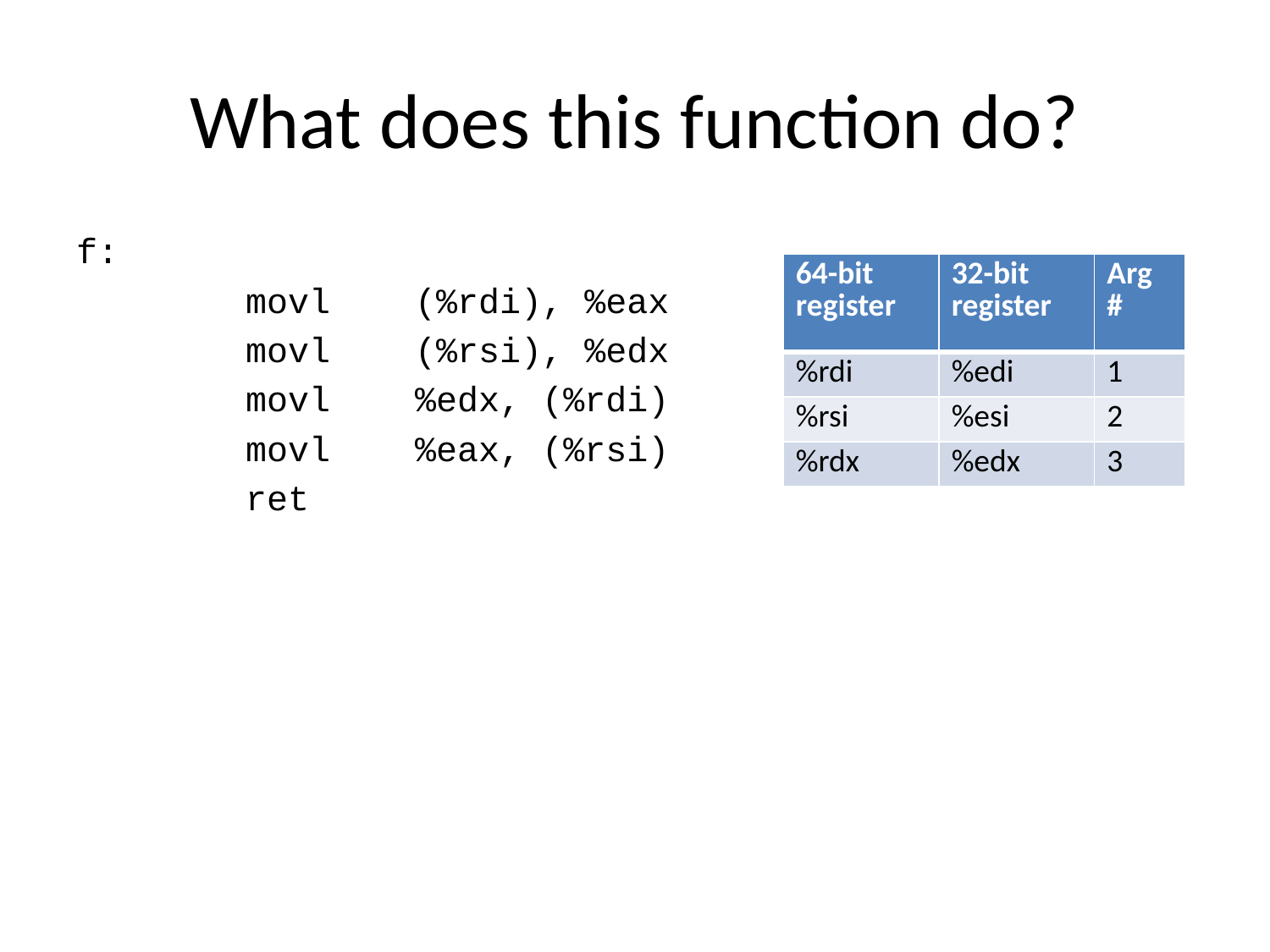

# What does this function do?
f:
        movl    (%rdi), %eax
        movl    (%rsi), %edx
        movl    %edx, (%rdi)
        movl    %eax, (%rsi)
        ret

| 64-bit register | 32-bit register | Arg # |
| --- | --- | --- |
| %rdi | %edi | 1 |
| %rsi | %esi | 2 |
| %rdx | %edx | 3 |